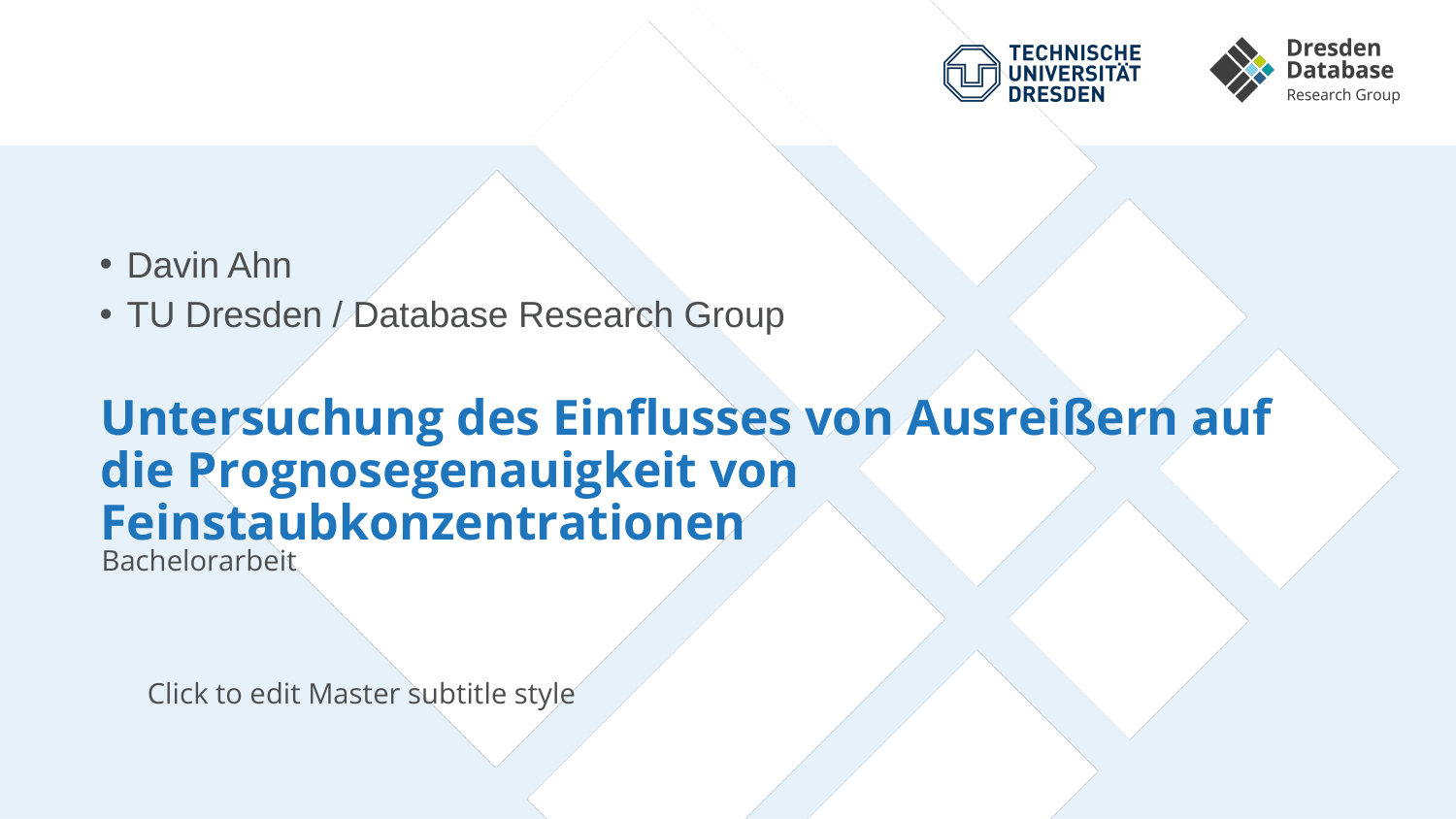

Davin Ahn
TU Dresden / Database Research Group
# Untersuchung des Einflusses von Ausreißern auf die Prognosegenauigkeit von Feinstaubkonzentrationen
Bachelorarbeit